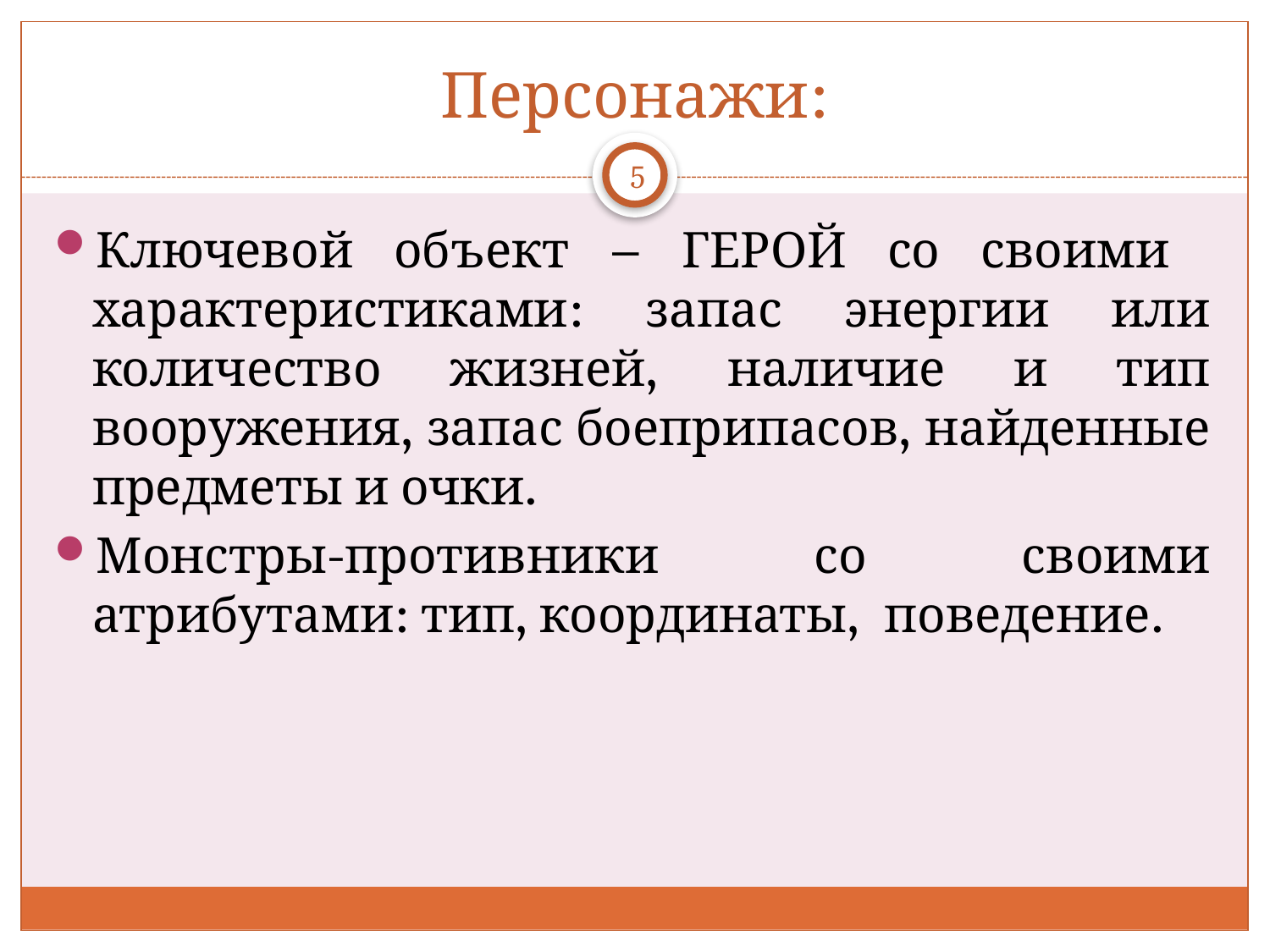

# Персонажи:
5
Ключевой объект – ГЕРОЙ со своими  характеристиками: запас энергии или количество жизней, наличие и тип вооружения, запас боеприпасов, найденные предметы и очки.
Монстры-противники со своими атрибутами: тип, координаты,  поведение.